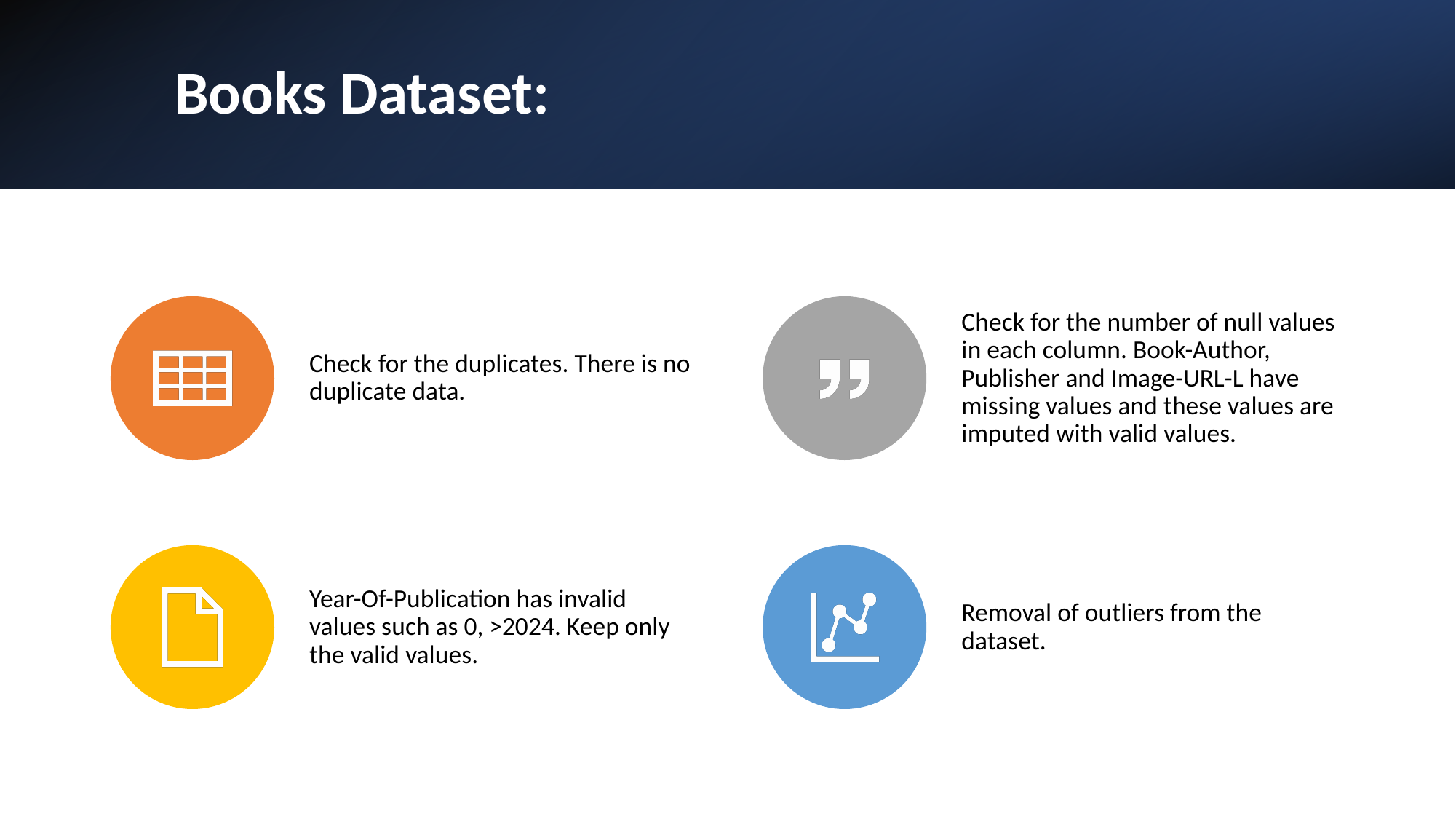

# Books Dataset:
Check for the duplicates. There is no duplicate data.
Check for the number of null values in each column. Book-Author, Publisher and Image-URL-L have missing values and these values are imputed with valid values.
Year-Of-Publication has invalid values such as 0, >2024. Keep only the valid values.
Removal of outliers from the dataset.